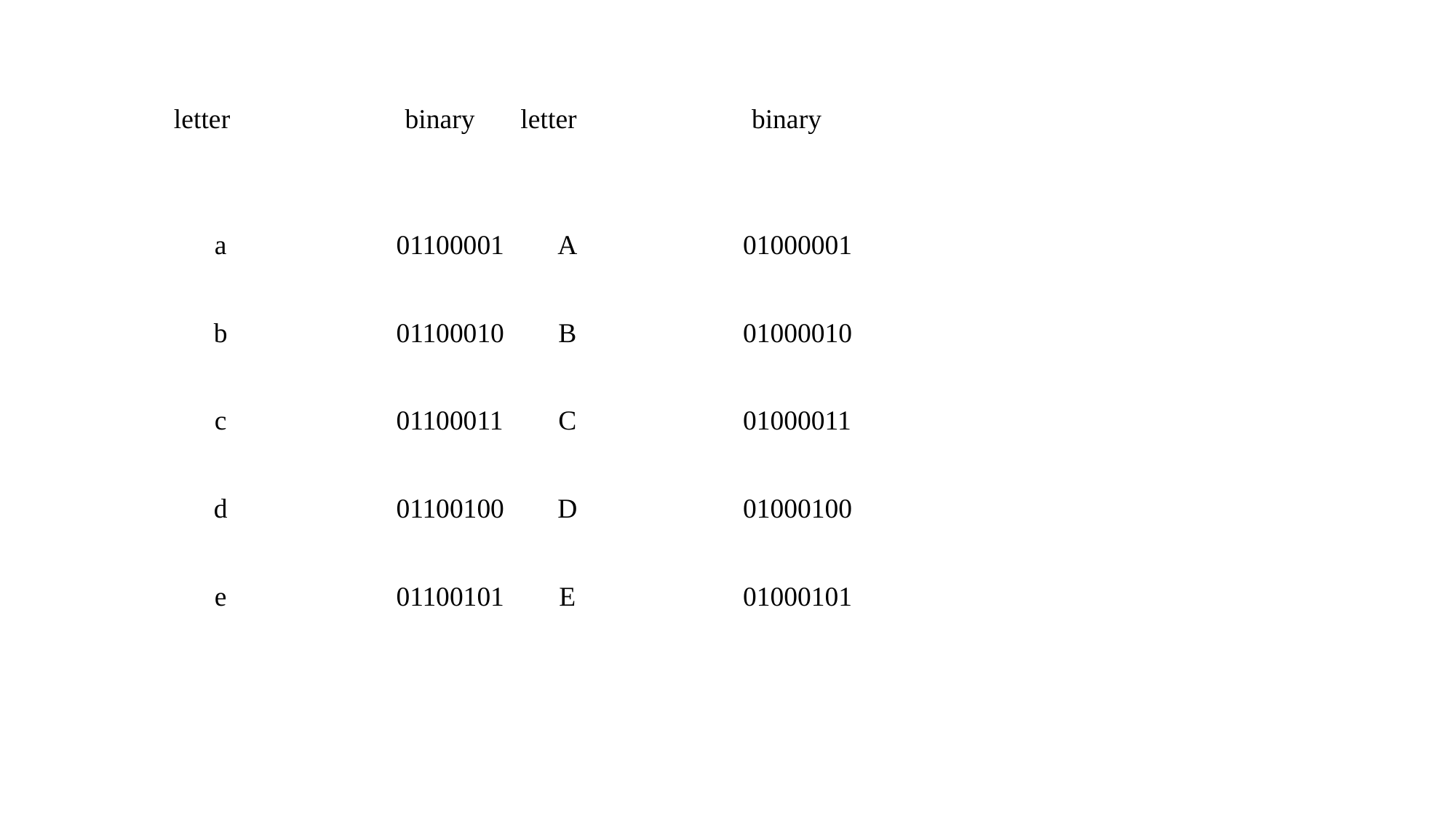

| letter |  | binary | letter |  | binary |  |  |  |  |  |
| --- | --- | --- | --- | --- | --- | --- | --- | --- | --- | --- |
| a |  | 01100001 | A |  | 01000001 |  |  |  |  |  |
| b |  | 01100010 | B |  | 01000010 |  |  |  |  |  |
| c |  | 01100011 | C |  | 01000011 |  |  |  |  |  |
| d |  | 01100100 | D |  | 01000100 |  |  |  |  |  |
| e |  | 01100101 | E |  | 01000101 |  |  |  |  |  |